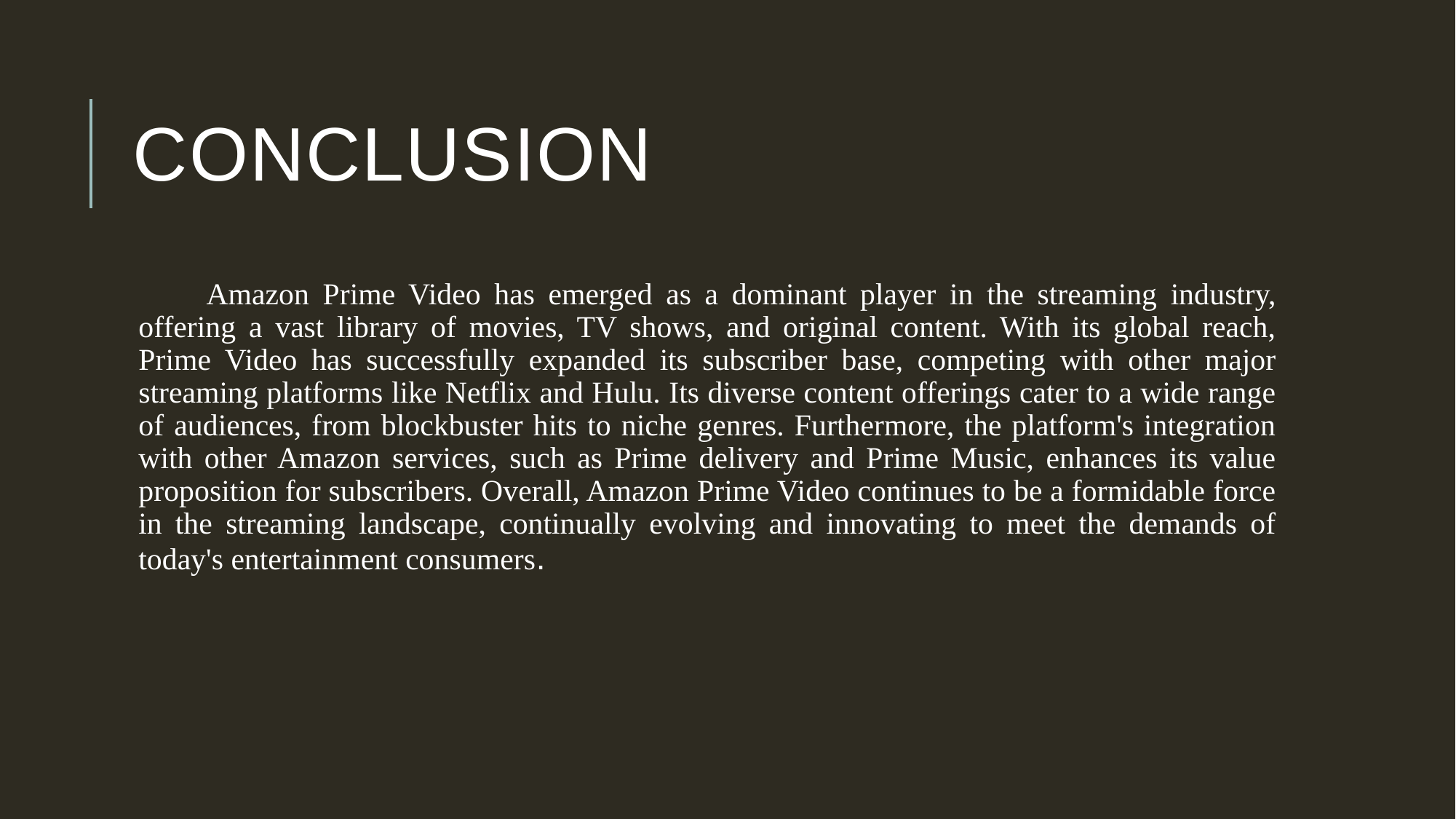

# CONCLUSION
     Amazon Prime Video has emerged as a dominant player in the streaming industry, offering a vast library of movies, TV shows, and original content. With its global reach, Prime Video has successfully expanded its subscriber base, competing with other major streaming platforms like Netflix and Hulu. Its diverse content offerings cater to a wide range of audiences, from blockbuster hits to niche genres. Furthermore, the platform's integration with other Amazon services, such as Prime delivery and Prime Music, enhances its value proposition for subscribers. Overall, Amazon Prime Video continues to be a formidable force in the streaming landscape, continually evolving and innovating to meet the demands of today's entertainment consumers.